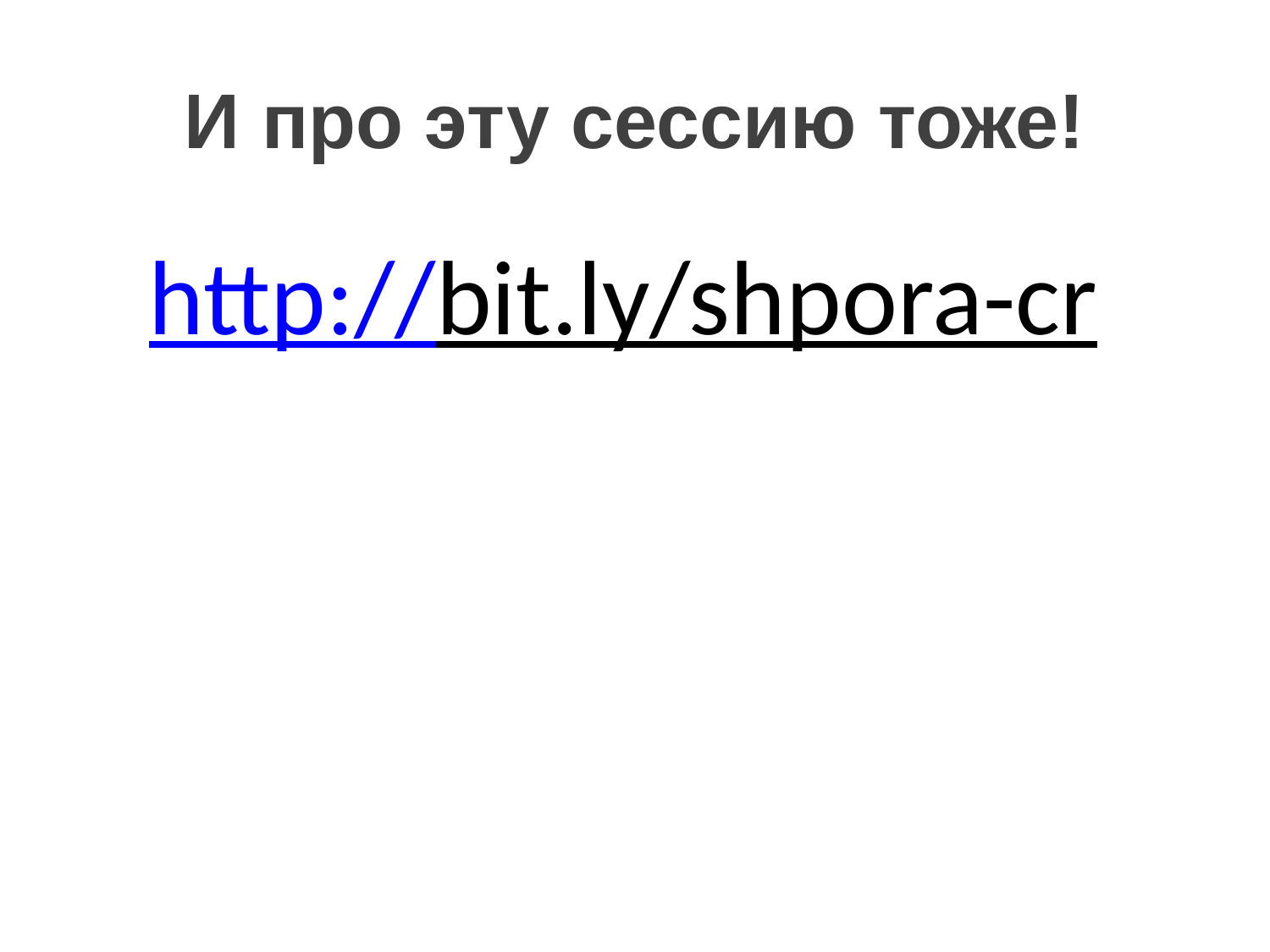

# И про эту сессию тоже!
http://bit.ly/shpora-cr